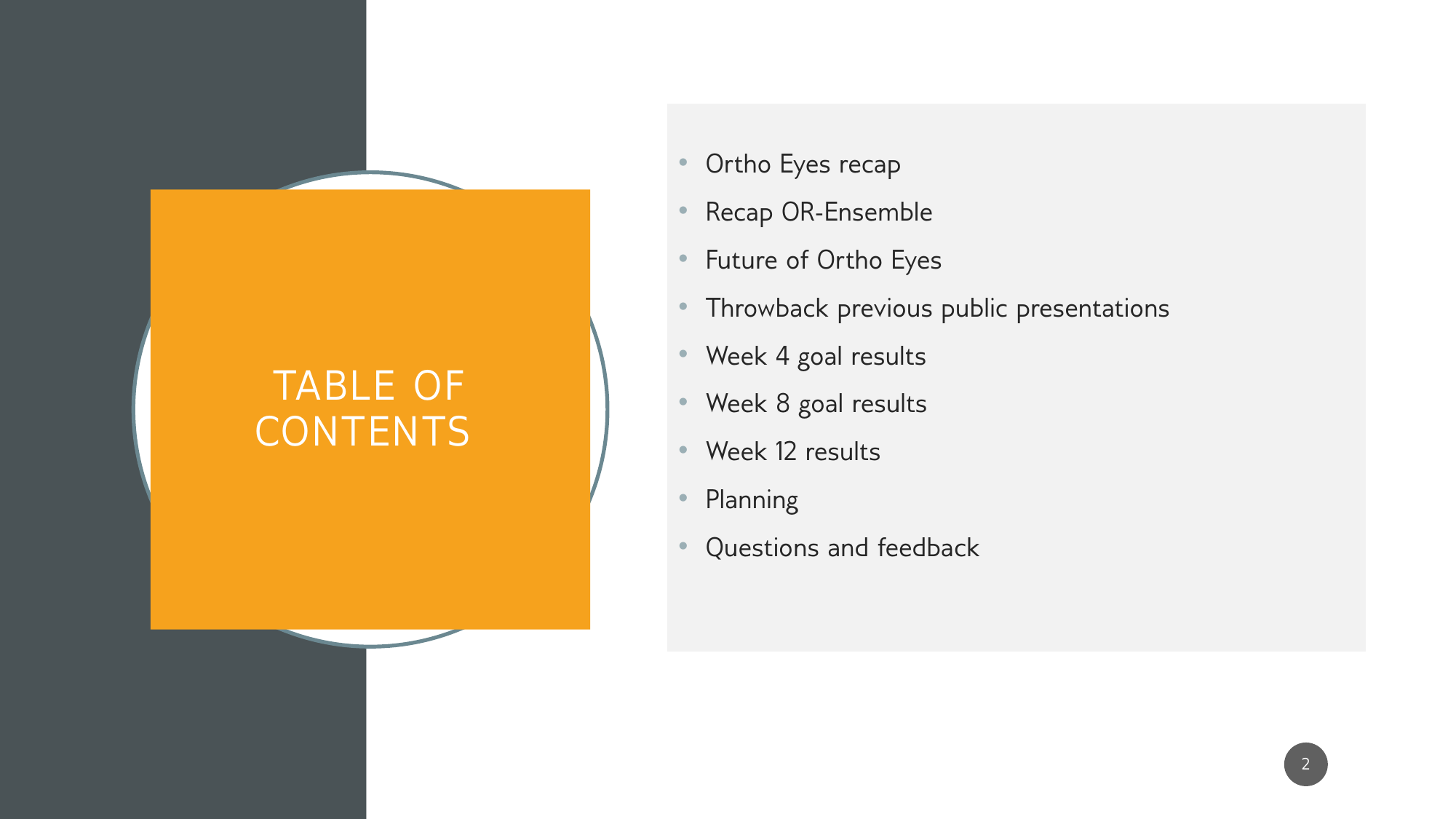

Ortho Eyes recap
Recap OR-Ensemble
Future of Ortho Eyes
Throwback previous public presentations
Week 4 goal results
Week 8 goal results
Week 12 results
Planning
Questions and feedback

# Table of contents
2